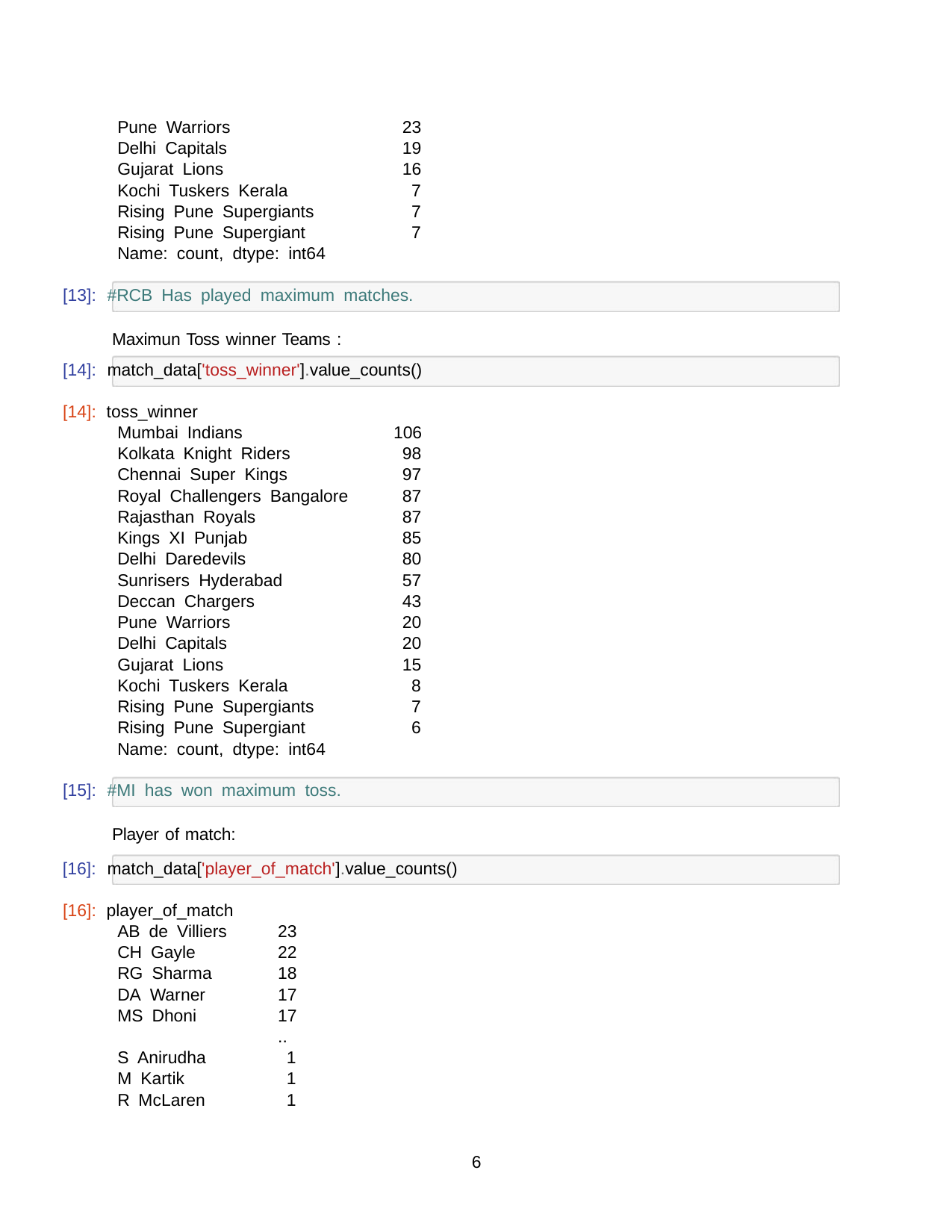

Pune Warriors
23
19
16
7
Delhi Capitals
Gujarat Lions
Kochi Tuskers Kerala
Rising Pune Supergiants
Rising Pune Supergiant
Name: count, dtype: int64
7
7

[13]: #RCB Has played maximum matches.
Maximun Toss winner Teams :

[14]: match_data['toss_winner'].value_counts()
[14]: toss_winner

Mumbai Indians
106
98
97
87
87
85
80
57
43
20
20
15
8
Kolkata Knight Riders
Chennai Super Kings
Royal Challengers Bangalore
Rajasthan Royals
Kings XI Punjab
Delhi Daredevils
Sunrisers Hyderabad
Deccan Chargers
Pune Warriors
Delhi Capitals
Gujarat Lions
Kochi Tuskers Kerala
Rising Pune Supergiants
Rising Pune Supergiant
Name: count, dtype: int64
7
6

[15]: #MI has won maximum toss.
Player of match:

[16]: match_data['player_of_match'].value_counts()
[16]: player_of_match

AB de Villiers
CH Gayle
RG Sharma
DA Warner
MS Dhoni
23
22
18
17
17
..
1
S Anirudha
M Kartik
R McLaren
1
1
6